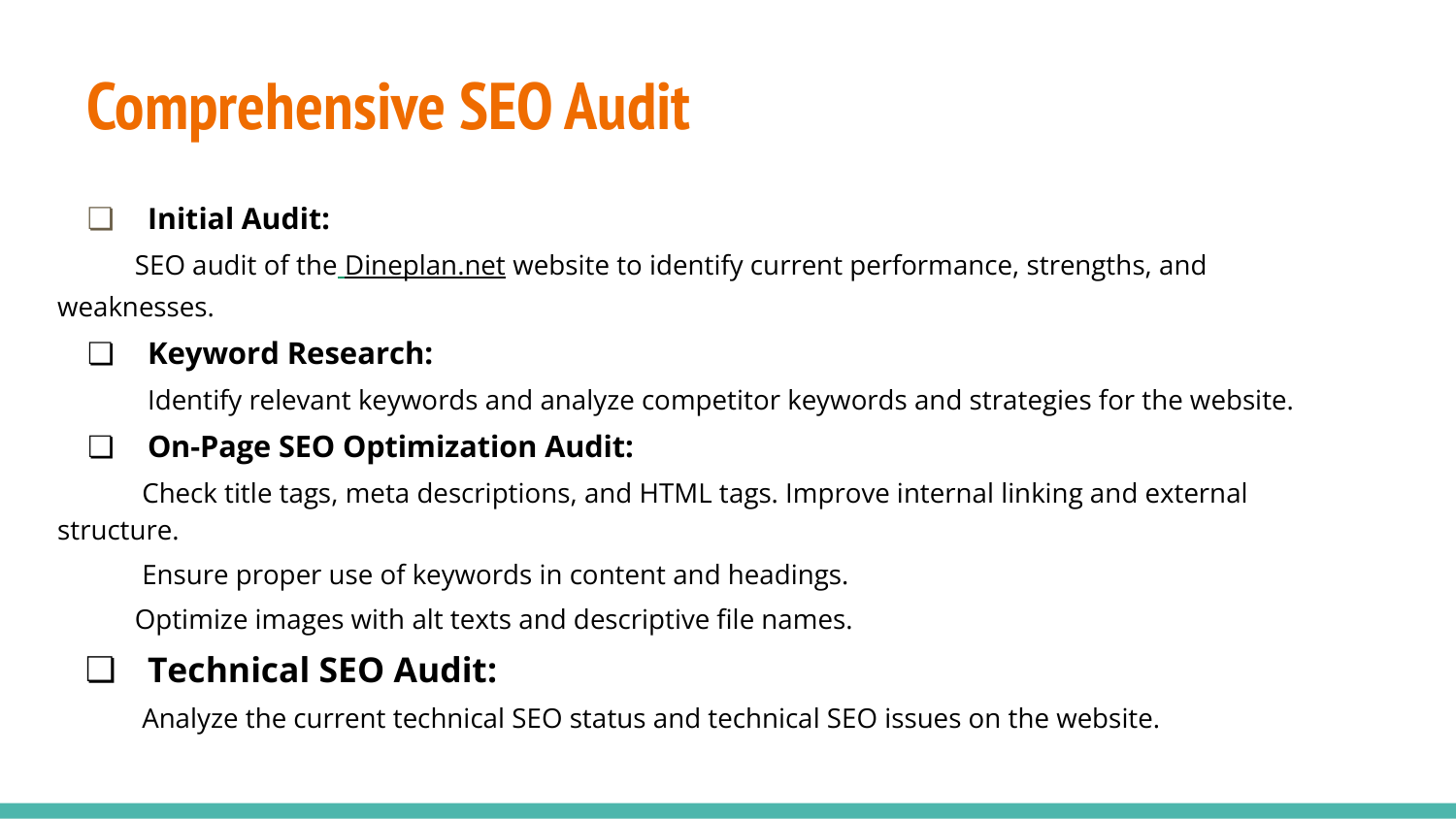

# Comprehensive SEO Audit

Initial Audit:
           SEO audit of the Dineplan.net website to identify current performance, strengths, and weaknesses.
Keyword Research:
Identify relevant keywords and analyze competitor keywords and strategies for the website.
On-Page SEO Optimization Audit:
            Check title tags, meta descriptions, and HTML tags. Improve internal linking and external structure.
            Ensure proper use of keywords in content and headings.
           Optimize images with alt texts and descriptive file names.
Technical SEO Audit:
            Analyze the current technical SEO status and technical SEO issues on the website.